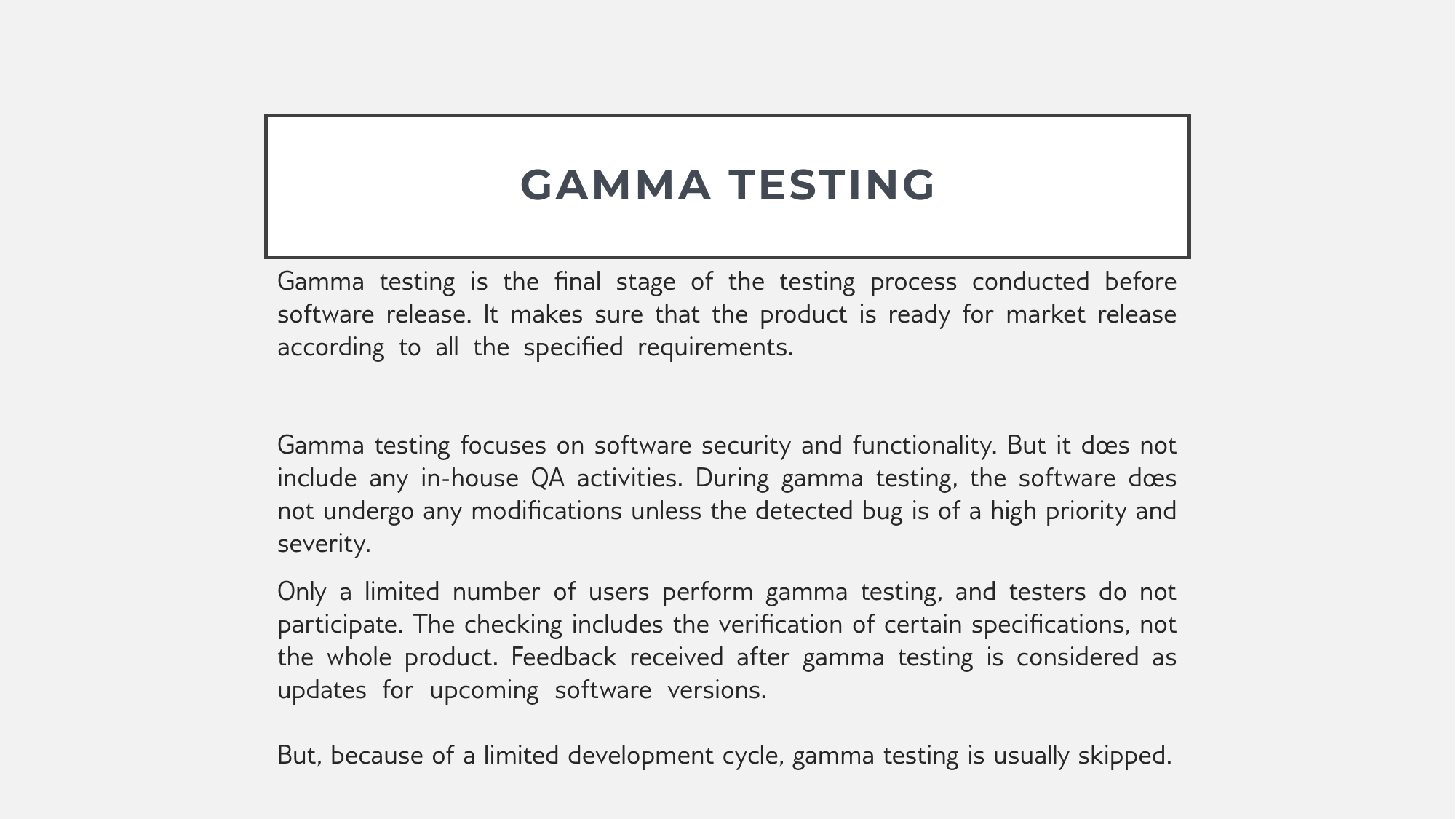

# Gamma Testing
Gamma testing is the final stage of the testing process conducted before software release. It makes sure that the product is ready for market release according to all the specified requirements.
Gamma testing focuses on software security and functionality. But it does not include any in-house QA activities. During gamma testing, the software does not undergo any modifications unless the detected bug is of a high priority and severity.
Only a limited number of users perform gamma testing, and testers do not participate. The checking includes the verification of certain specifications, not the whole product. Feedback received after gamma testing is considered as updates for upcoming software versions.
But, because of a limited development cycle, gamma testing is usually skipped.